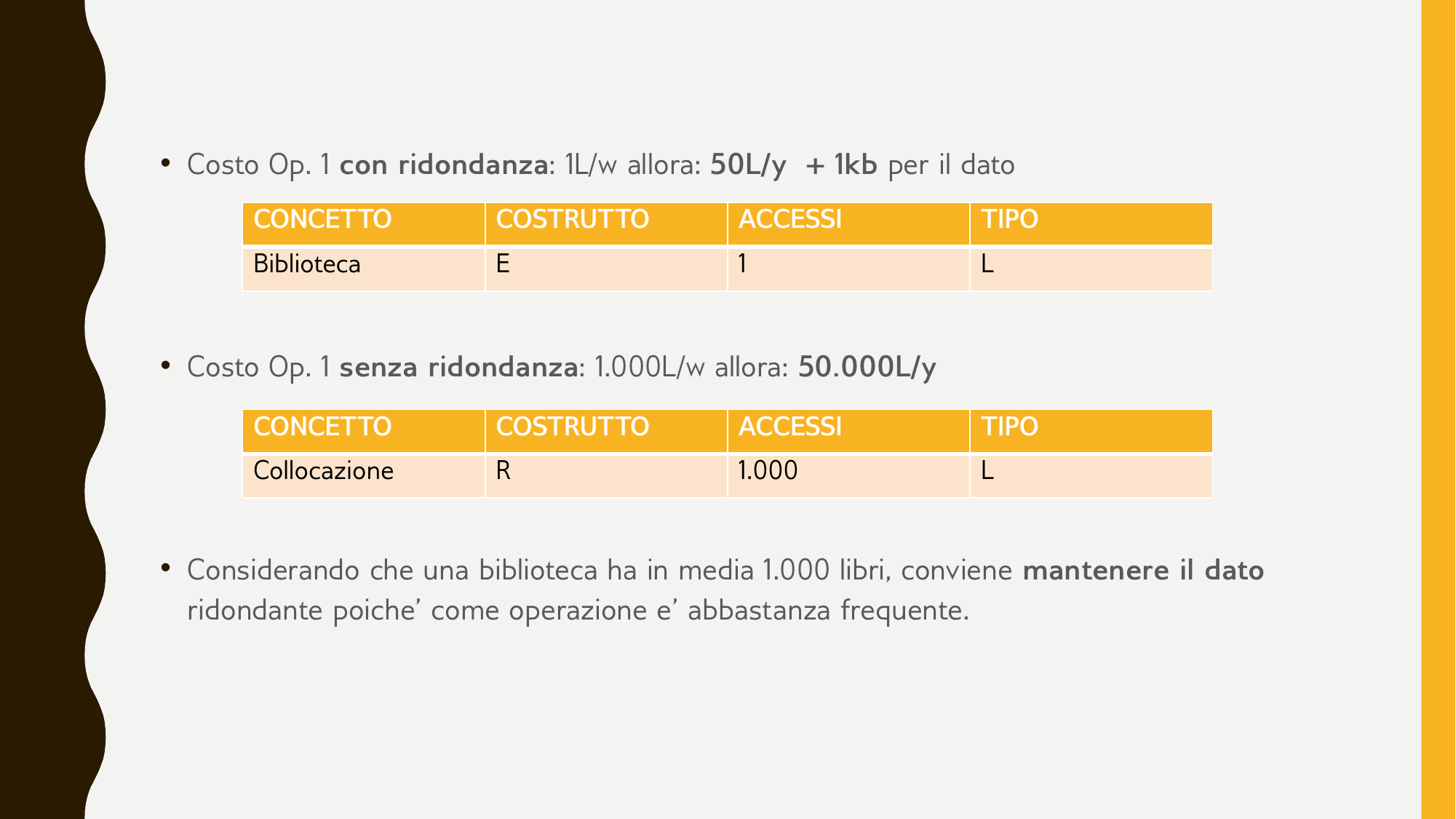

#
Costo Op. 1 con ridondanza: 1L/w allora: 50L/y  + 1kb per il dato

Costo Op. 1 senza ridondanza: 1.000L/w allora: 50.000L/y

Considerando che una biblioteca ha in media 1.000 libri, conviene mantenere il dato ridondante poiche’ come operazione e’ abbastanza frequente.

| CONCETTO | COSTRUTTO | ACCESSI | TIPO |
| --- | --- | --- | --- |
| Biblioteca | E | 1 | L |
| CONCETTO | COSTRUTTO | ACCESSI | TIPO |
| --- | --- | --- | --- |
| Collocazione | R | 1.000 | L |